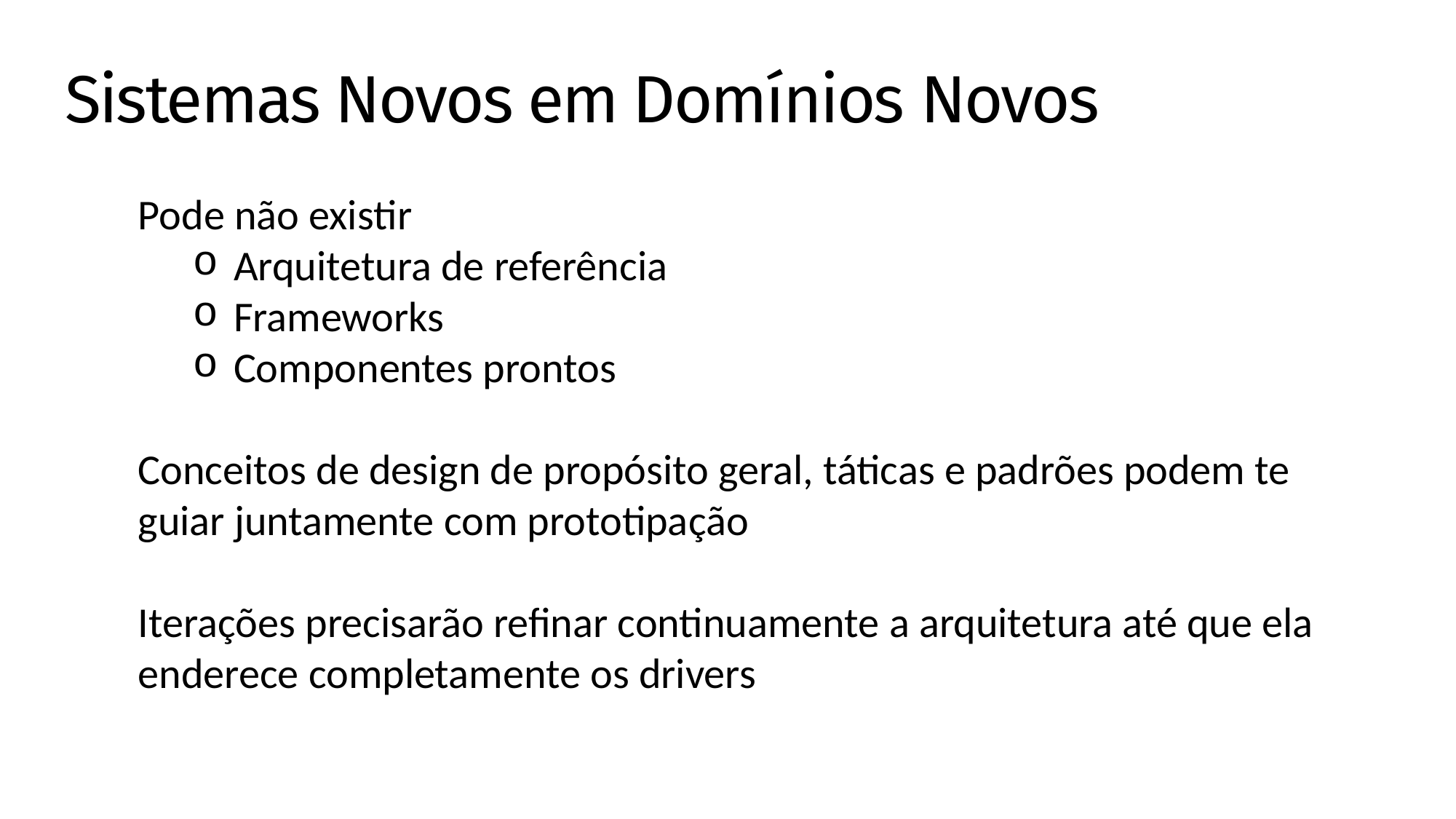

# Sistemas Novos em Domínios Novos
Pode não existir
Arquitetura de referência
Frameworks
Componentes prontos

Conceitos de design de propósito geral, táticas e padrões podem te guiar juntamente com prototipação

Iterações precisarão refinar continuamente a arquitetura até que ela enderece completamente os drivers